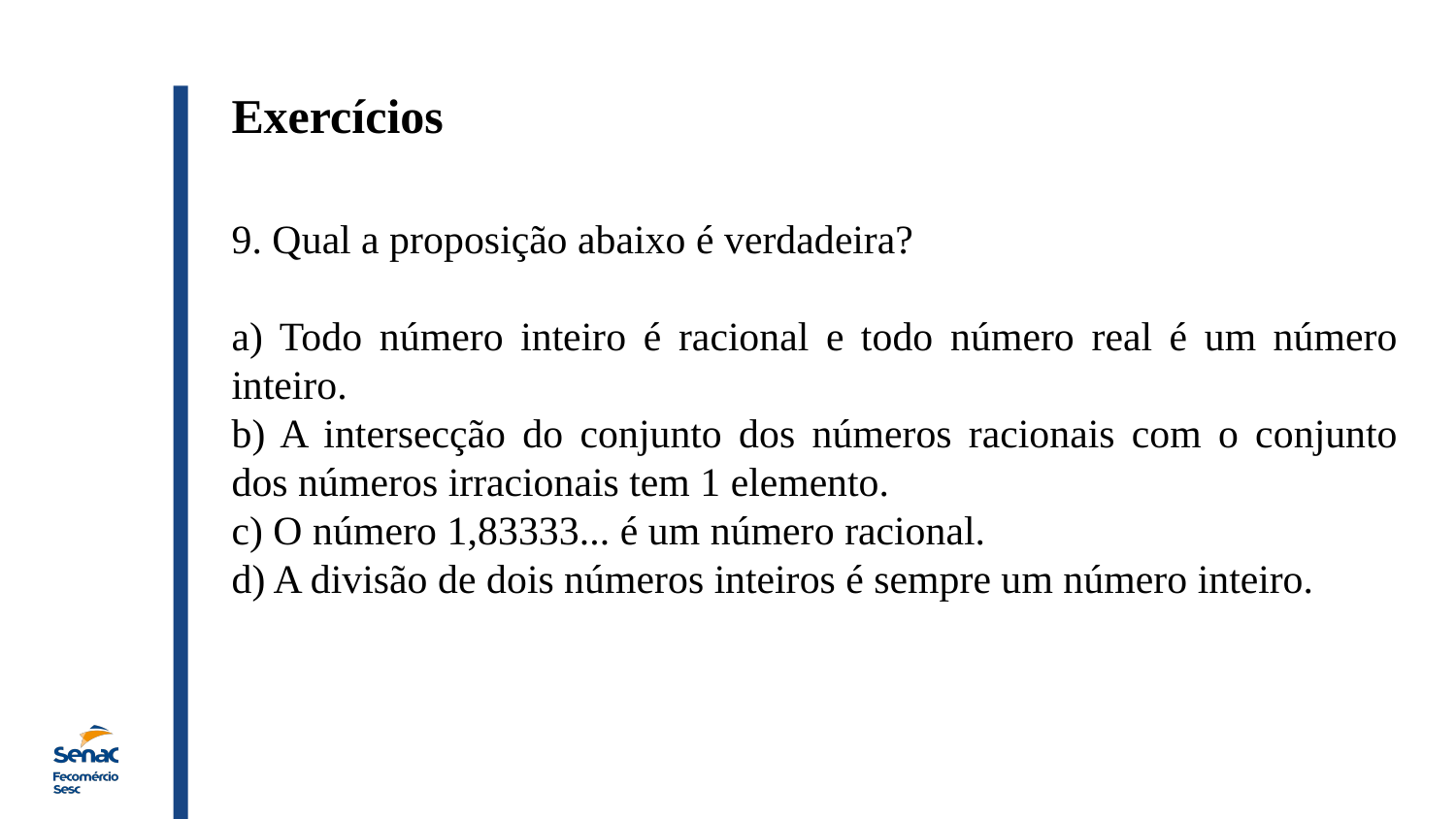

Exercícios
9. Qual a proposição abaixo é verdadeira?

a) Todo número inteiro é racional e todo número real é um número inteiro.
b) A intersecção do conjunto dos números racionais com o conjunto dos números irracionais tem 1 elemento.
c) O número 1,83333... é um número racional.
d) A divisão de dois números inteiros é sempre um número inteiro.